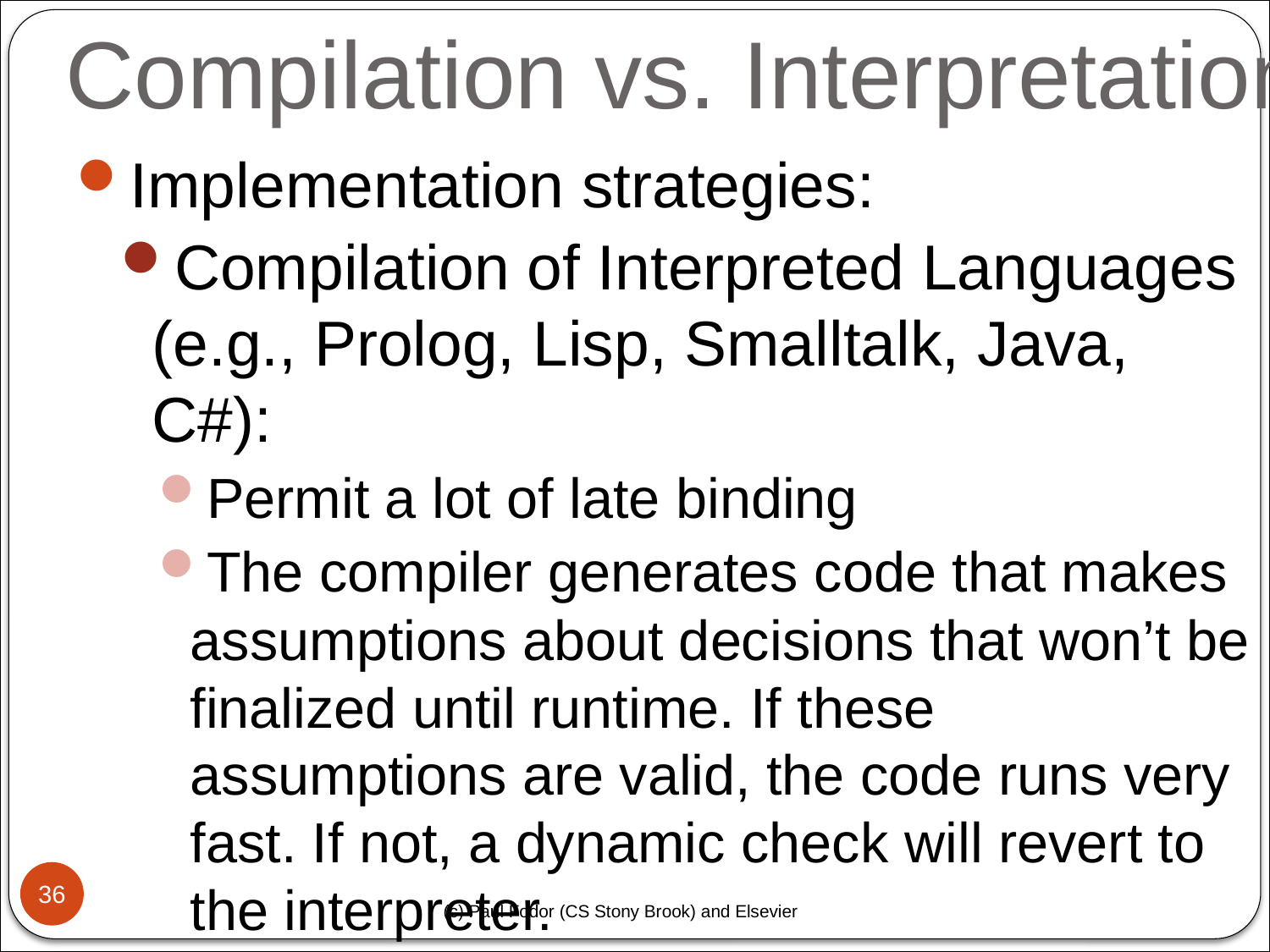

# Compilation vs. Interpretation
Implementation strategies:
Compilation of Interpreted Languages (e.g., Prolog, Lisp, Smalltalk, Java, C#):
Permit a lot of late binding
The compiler generates code that makes assumptions about decisions that won’t be finalized until runtime. If these assumptions are valid, the code runs very fast. If not, a dynamic check will revert to the interpreter.
36